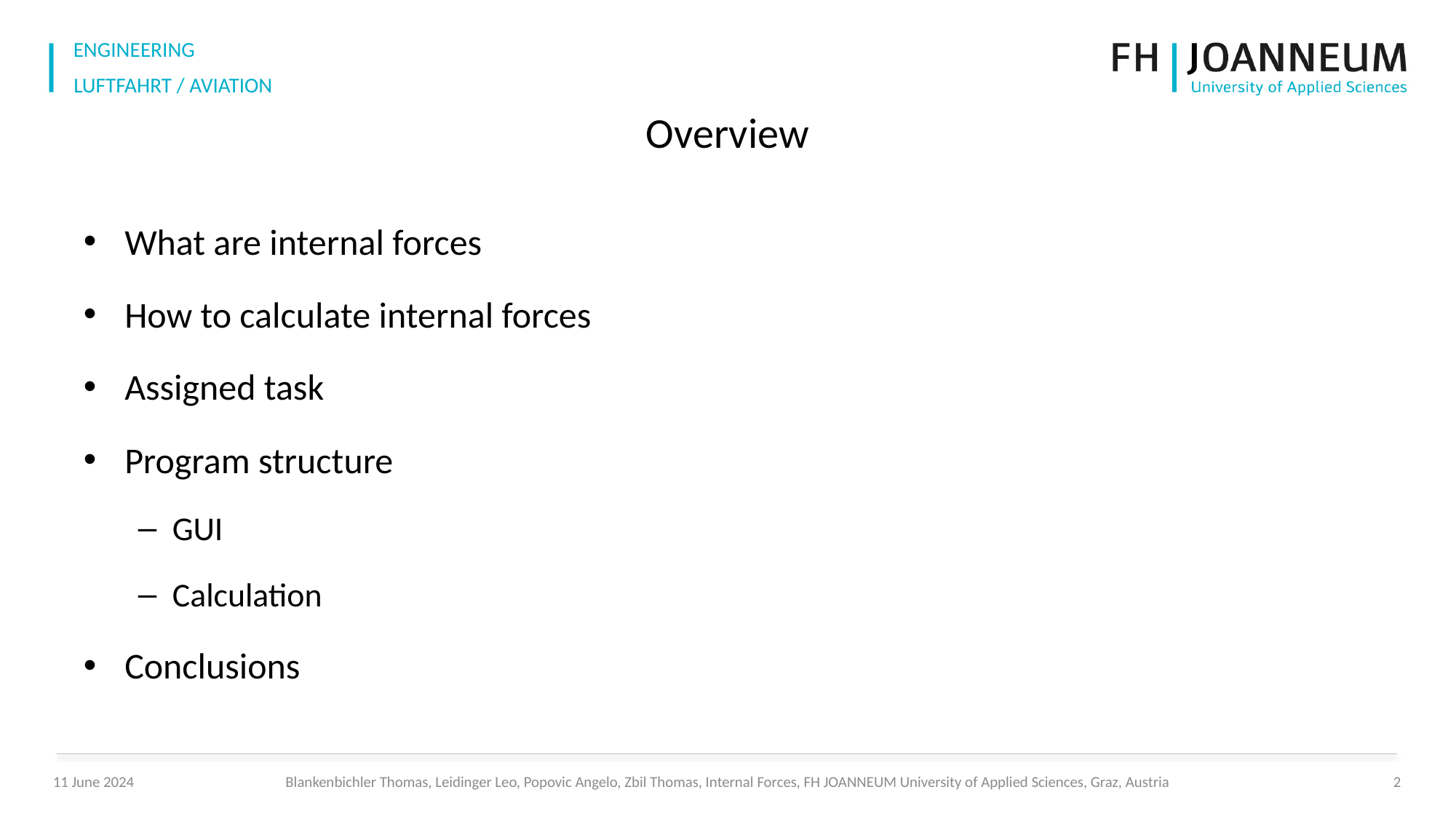

# Overview
What are internal forces
How to calculate internal forces
Assigned task
Program structure
GUI
Calculation
Conclusions
11 June 2024
Blankenbichler Thomas, Leidinger Leo, Popovic Angelo, Zbil Thomas, Internal Forces, FH JOANNEUM University of Applied Sciences, Graz, Austria
2